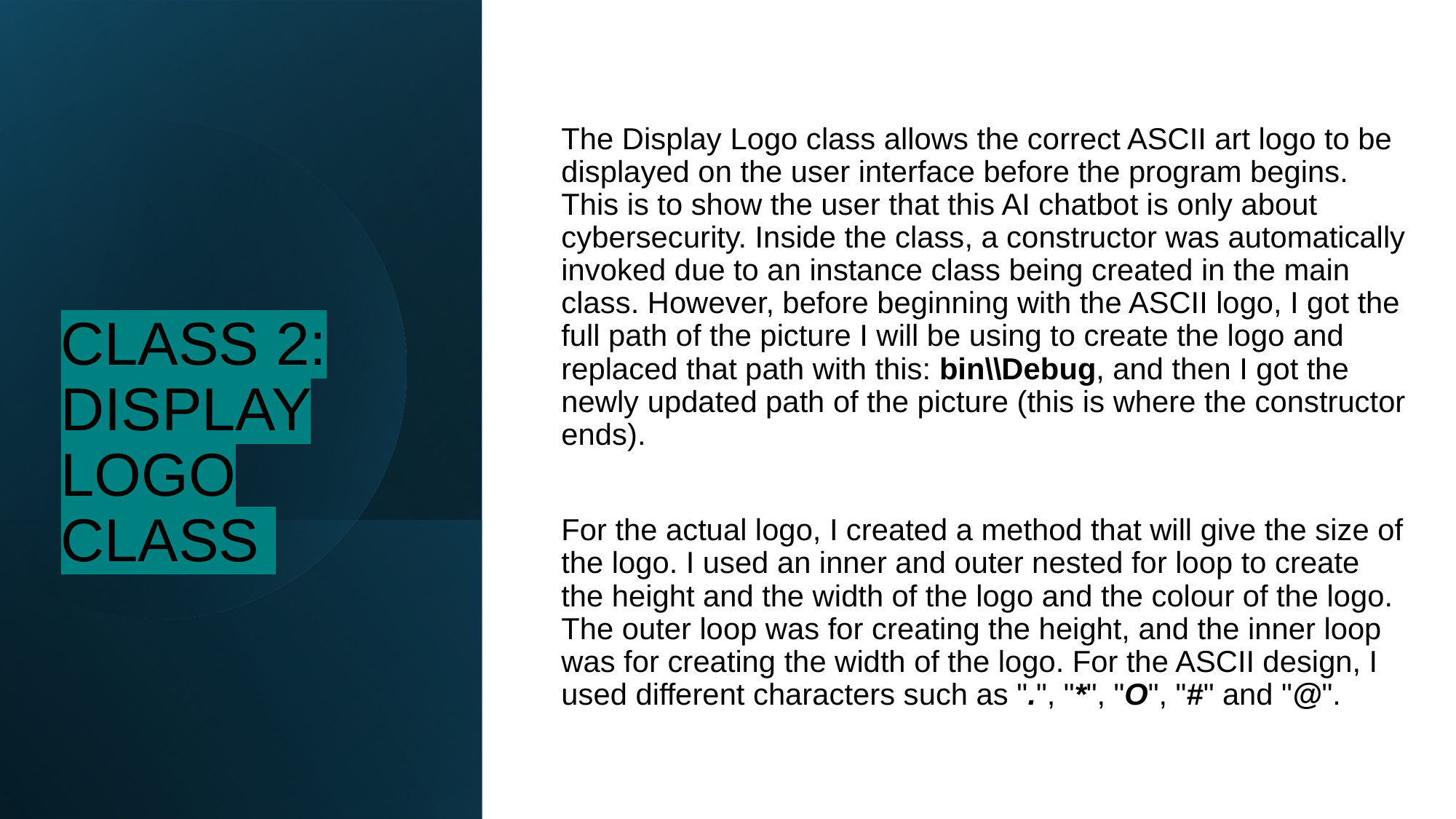

The Display Logo class allows the correct ASCII art logo to be displayed on the user interface before the program begins. This is to show the user that this AI chatbot is only about cybersecurity. Inside the class, a constructor was automatically invoked due to an instance class being created in the main class. However, before beginning with the ASCII logo, I got the full path of the picture I will be using to create the logo and replaced that path with this: bin\\Debug, and then I got the newly updated path of the picture (this is where the constructor ends).

For the actual logo, I created a method that will give the size of the logo. I used an inner and outer nested for loop to create the height and the width of the logo and the colour of the logo.  The outer loop was for creating the height, and the inner loop was for creating the width of the logo. For the ASCII design, I used different characters such as ".", "*", "O", "#" and "@".

# CLASS 2: DISPLAY LOGO CLASS